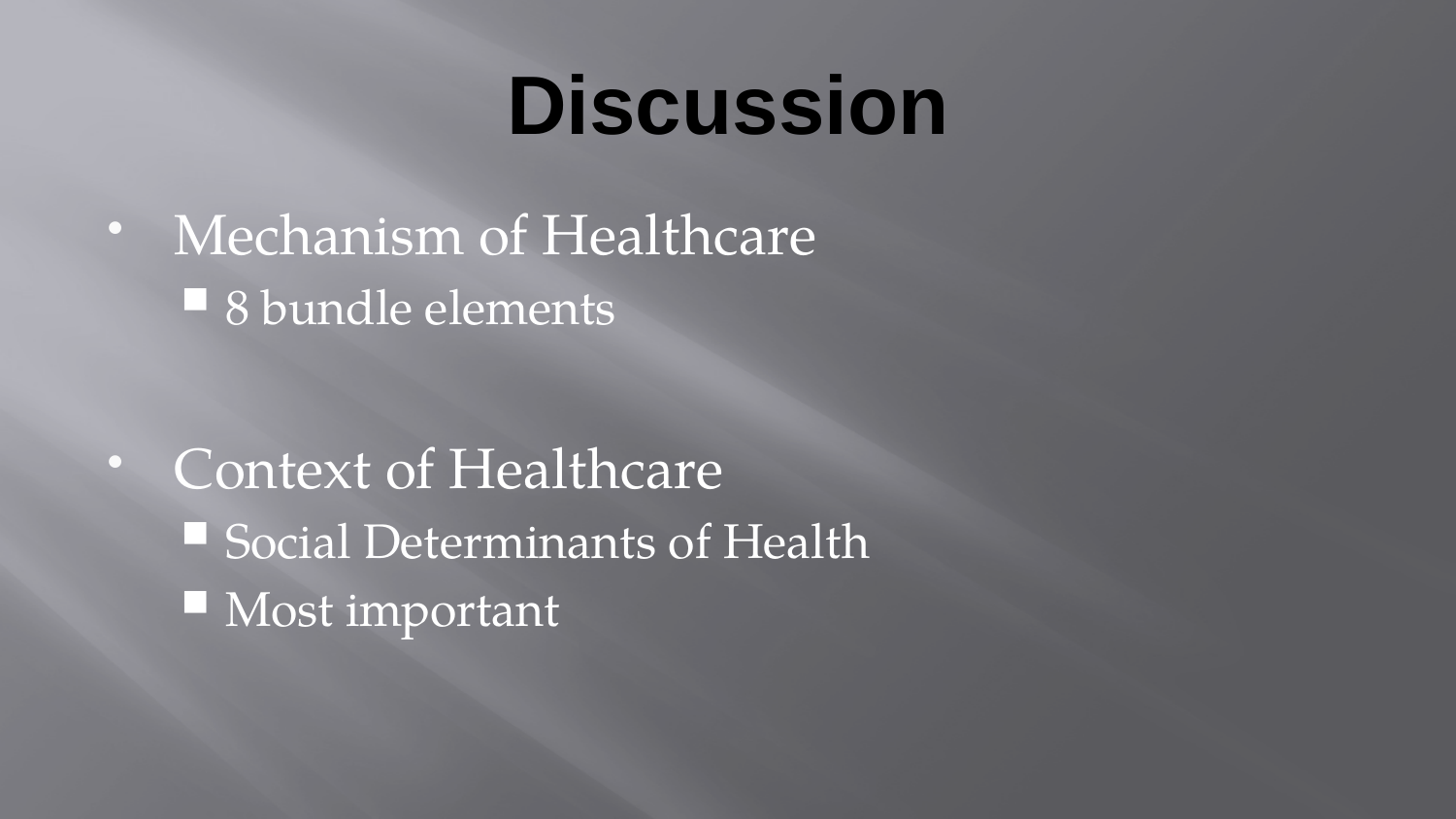

# Discussion
Mechanism of Healthcare
8 bundle elements

Context of Healthcare
Social Determinants of Health
Most important